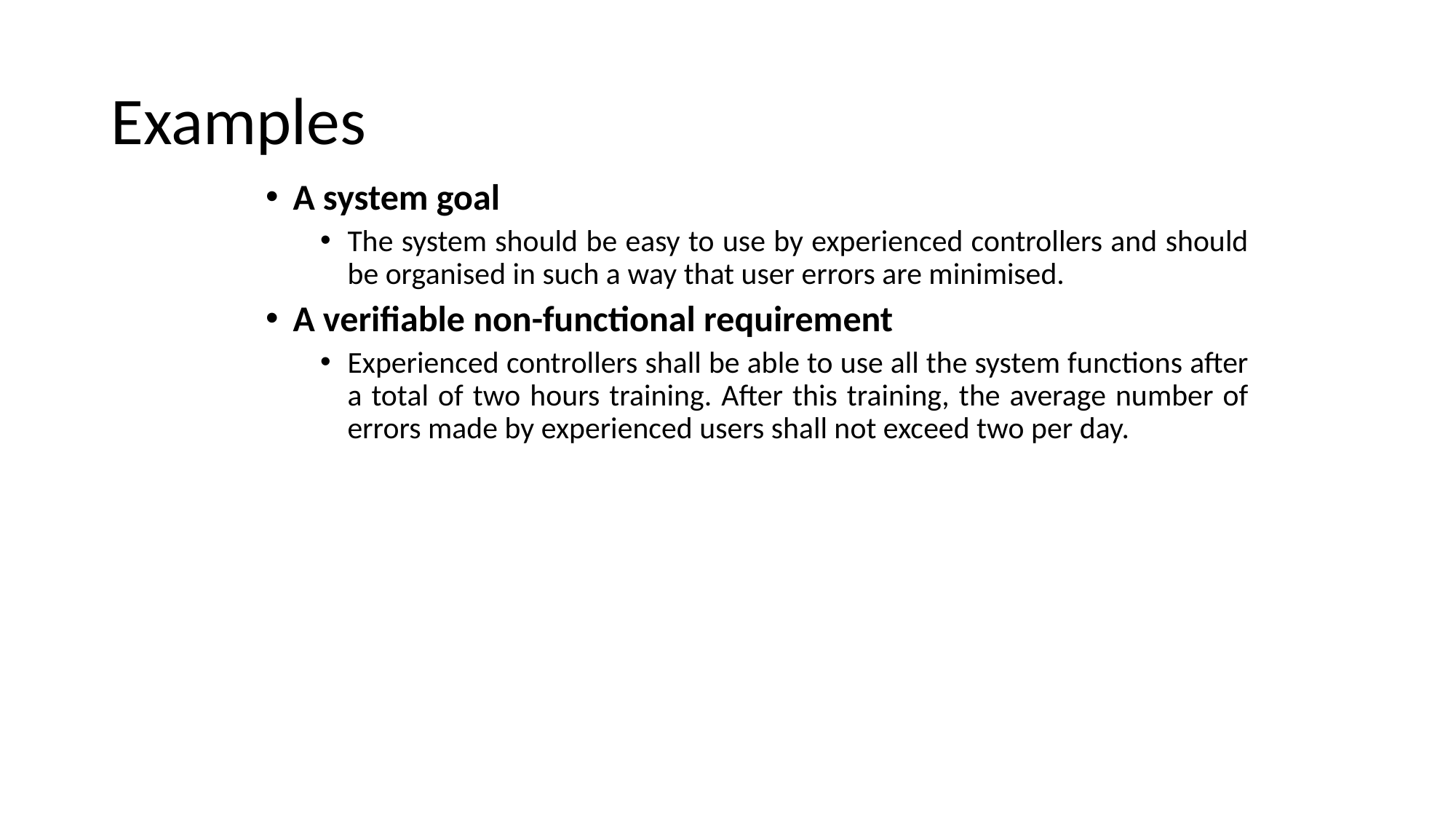

# Examples
A system goal
The system should be easy to use by experienced controllers and should be organised in such a way that user errors are minimised.
A verifiable non-functional requirement
Experienced controllers shall be able to use all the system functions after a total of two hours training. After this training, the average number of errors made by experienced users shall not exceed two per day.